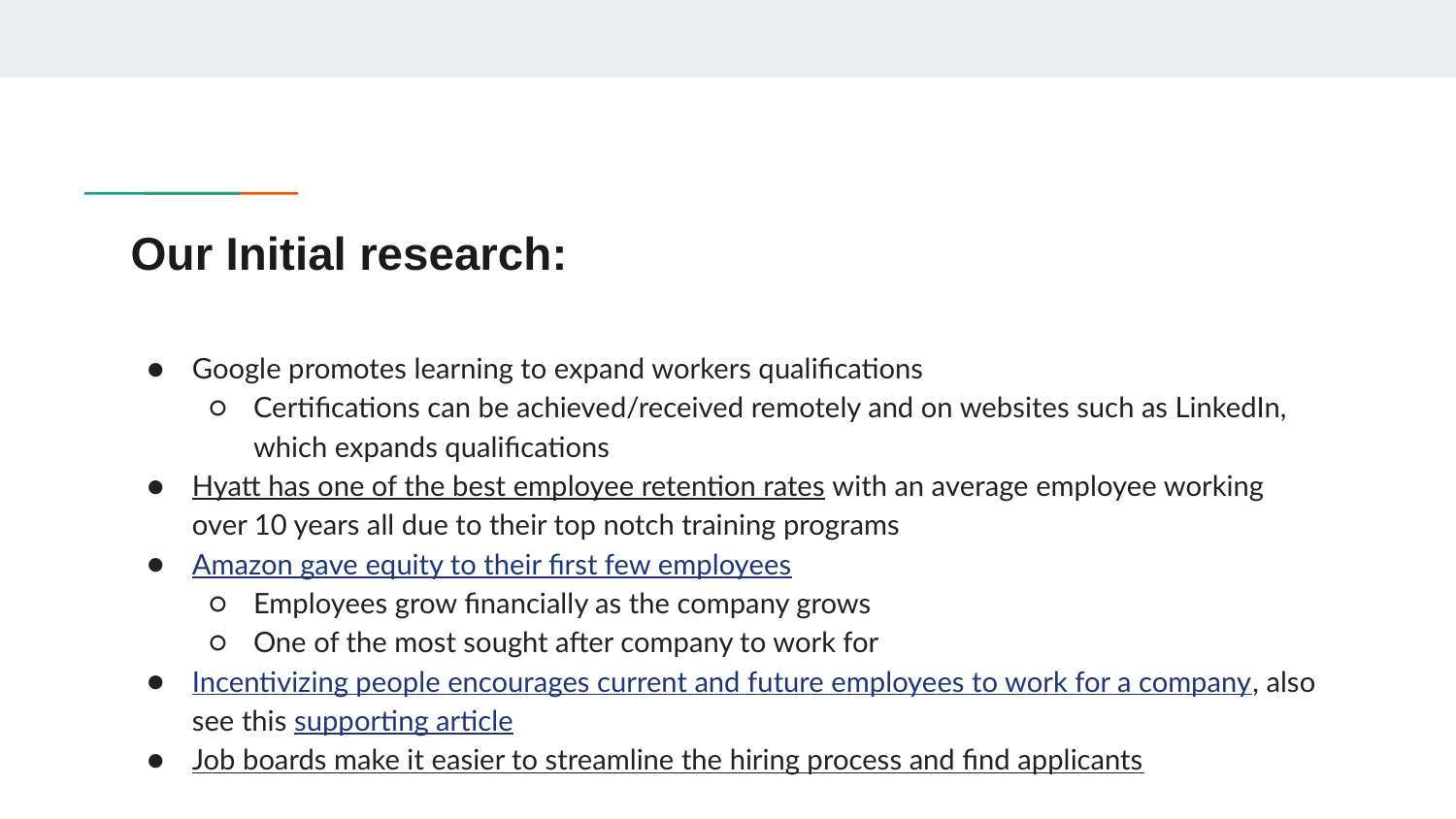

# Our Initial research:
Google promotes learning to expand workers qualifications
Certifications can be achieved/received remotely and on websites such as LinkedIn, which expands qualifications
Hyatt has one of the best employee retention rates with an average employee working over 10 years all due to their top notch training programs
Amazon gave equity to their first few employees
Employees grow financially as the company grows
One of the most sought after company to work for
Incentivizing people encourages current and future employees to work for a company, also see this supporting article
Job boards make it easier to streamline the hiring process and find applicants